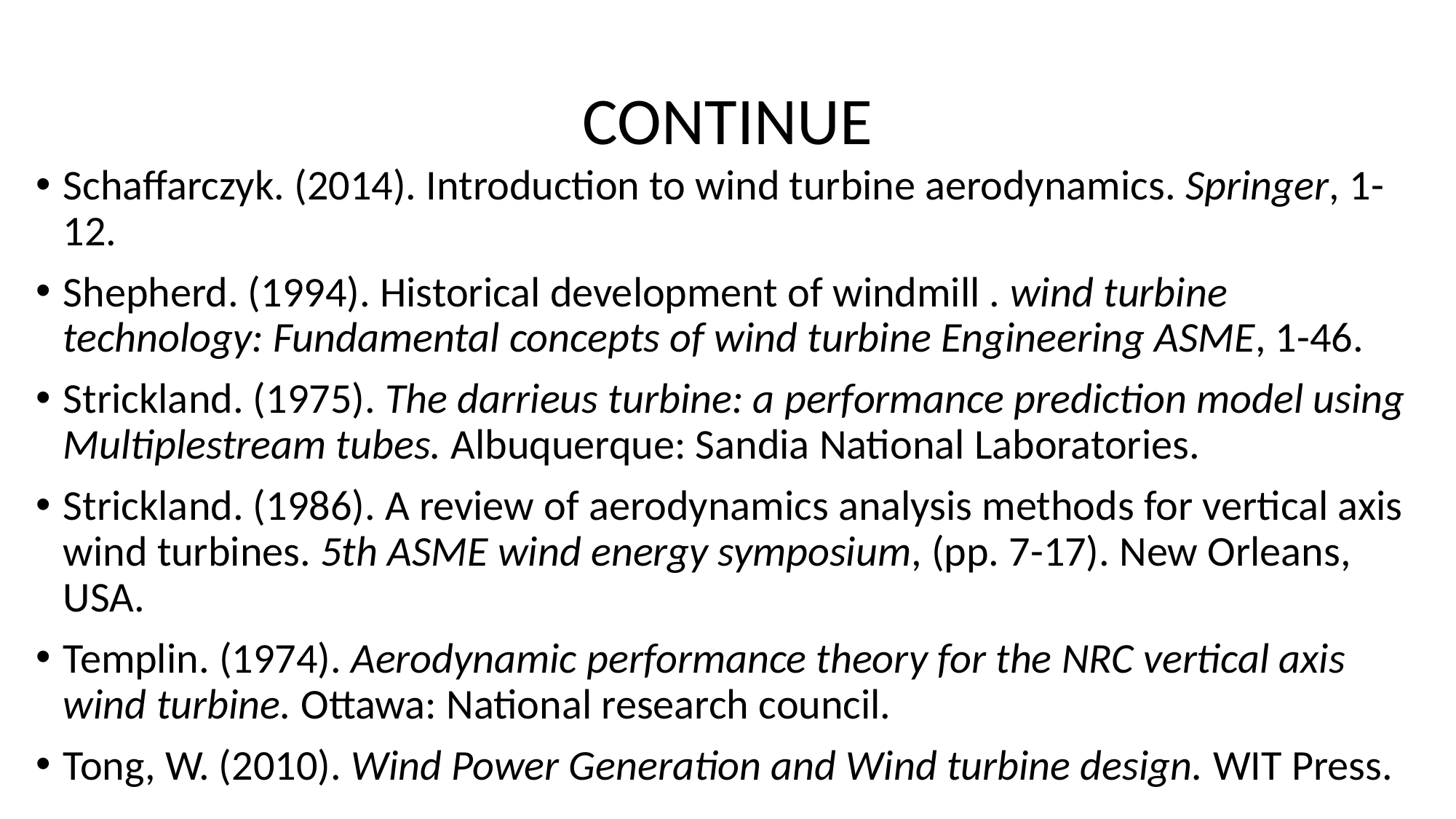

# CONTINUE
Schaffarczyk. (2014). Introduction to wind turbine aerodynamics. Springer, 1-12.
Shepherd. (1994). Historical development of windmill . wind turbine technology: Fundamental concepts of wind turbine Engineering ASME, 1-46.
Strickland. (1975). The darrieus turbine: a performance prediction model using Multiplestream tubes. Albuquerque: Sandia National Laboratories.
Strickland. (1986). A review of aerodynamics analysis methods for vertical axis wind turbines. 5th ASME wind energy symposium, (pp. 7-17). New Orleans, USA.
Templin. (1974). Aerodynamic performance theory for the NRC vertical axis wind turbine. Ottawa: National research council.
Tong, W. (2010). Wind Power Generation and Wind turbine design. WIT Press.